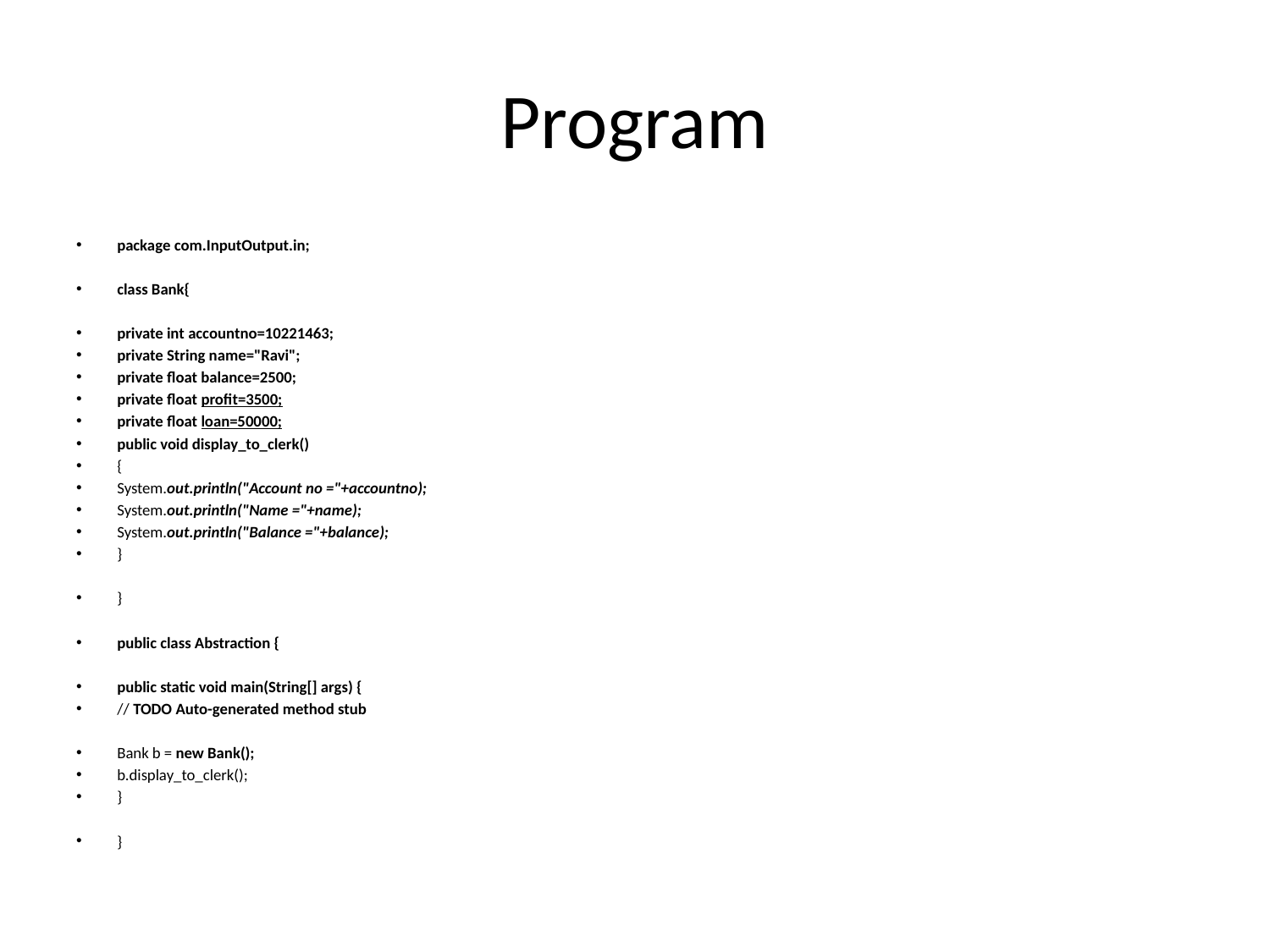

# Program
package com.InputOutput.in;

class Bank{

private int accountno=10221463;
private String name="Ravi";
private float balance=2500;
private float profit=3500;
private float loan=50000;
public void display_to_clerk()
{
System.out.println("Account no ="+accountno);
System.out.println("Name ="+name);
System.out.println("Balance ="+balance);
}

}

public class Abstraction {

public static void main(String[] args) {
// TODO Auto-generated method stub

Bank b = new Bank();
b.display_to_clerk();
}

}